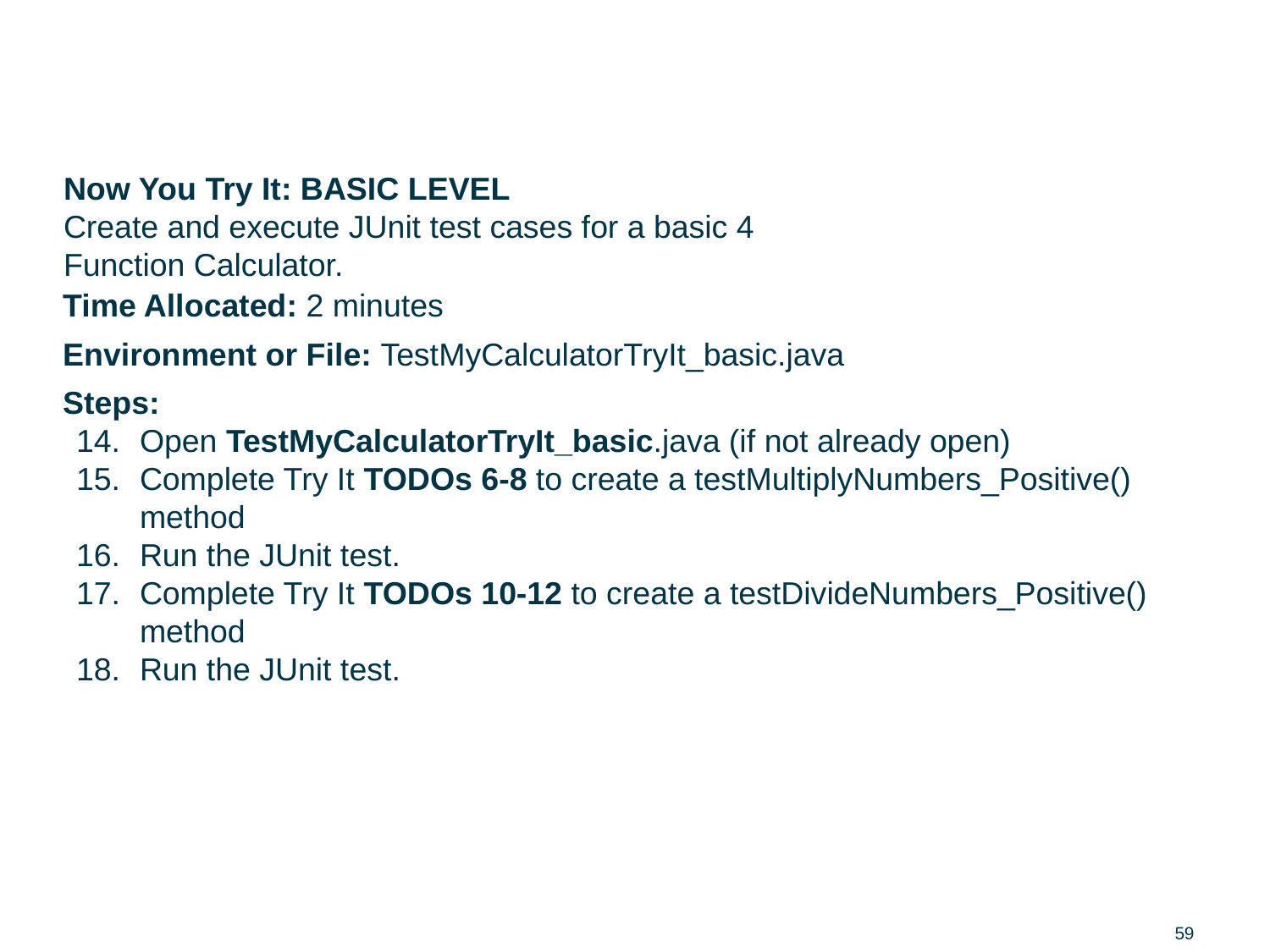

# JUnit Test  Creation / Execution: Try It (4 of 6) BASIC
Now You Try It: BASIC LEVEL
Create and execute JUnit test cases for a basic 4 Function Calculator.

Time Allocated: 2 minutes
Environment or File: TestMyCalculatorTryIt_basic.java
Steps:
Open TestMyCalculatorTryIt_basic.java (if not already open)
Complete Try It TODOs 6-8 to create a testMultiplyNumbers_Positive() method
Run the JUnit test.
Complete Try It TODOs 10-12 to create a testDivideNumbers_Positive() method
Run the JUnit test.
59